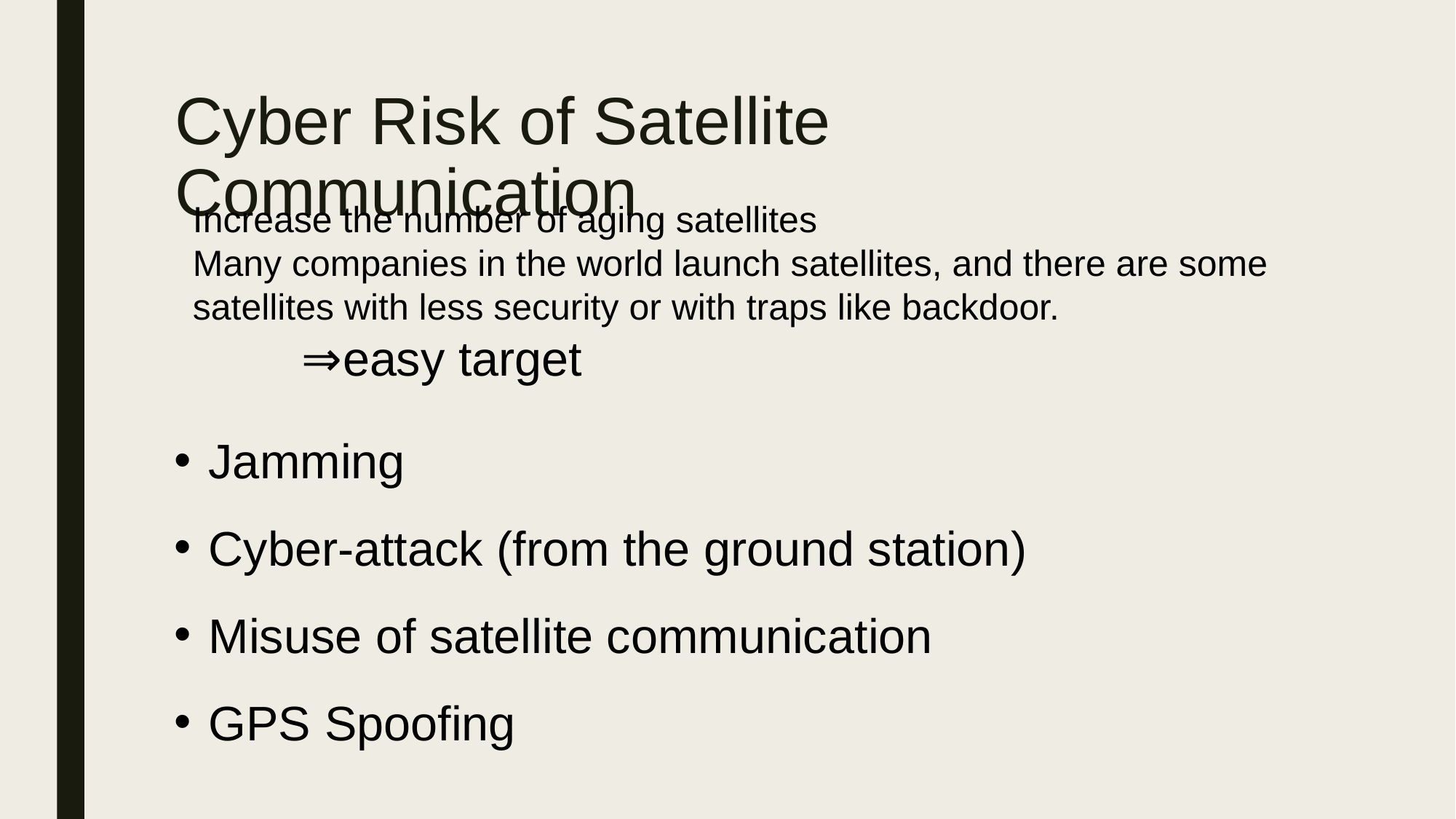

# Cyber Risk of Satellite Communication
Increase the number of aging satellites
Many companies in the world launch satellites, and there are some satellites with less security or with traps like backdoor.
	⇒easy target
Jamming
Cyber-attack (from the ground station)
Misuse of satellite communication
GPS Spoofing